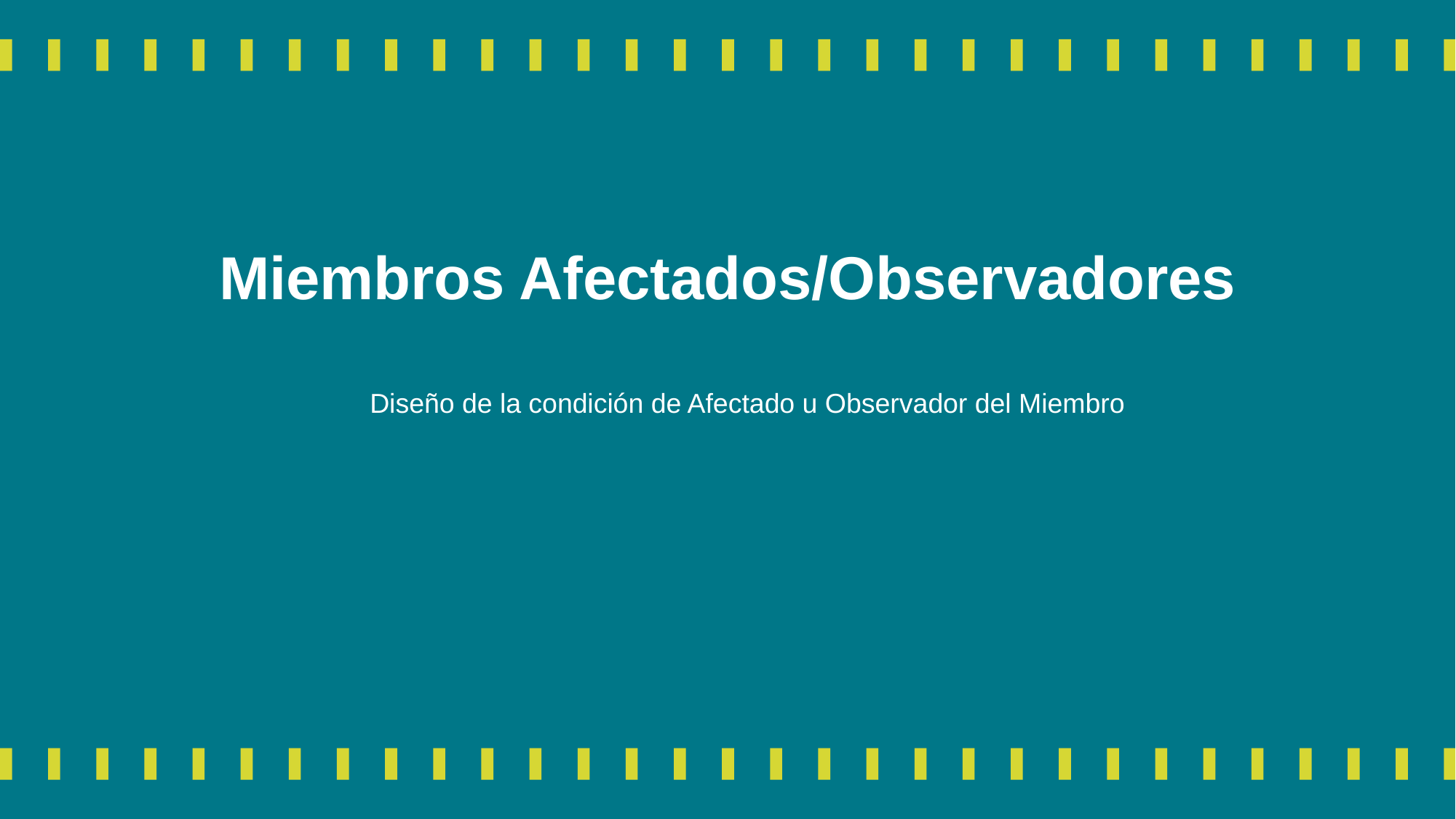

# Miembros Afectados/Observadores
Diseño de la condición de Afectado u Observador del Miembro